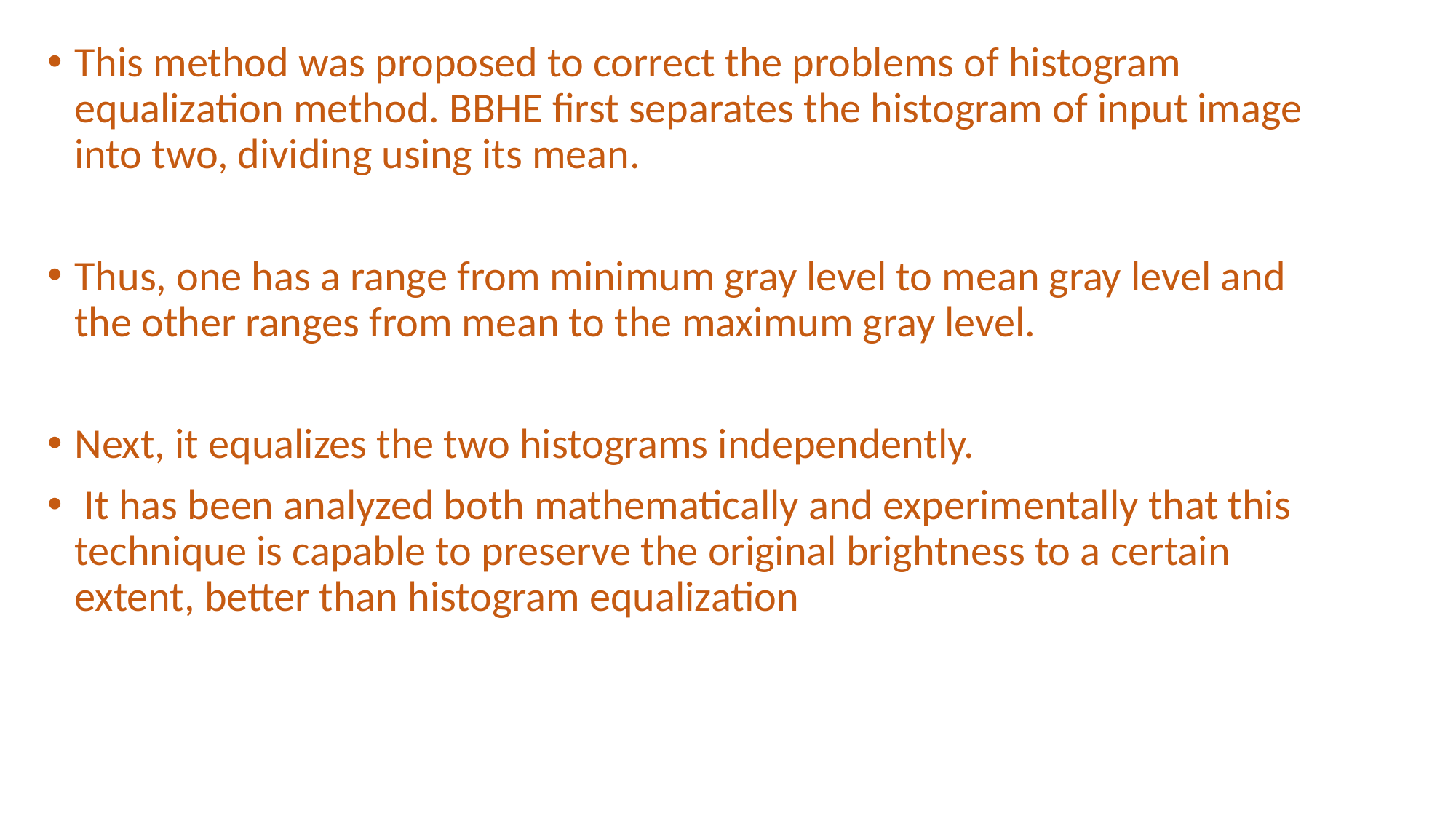

This method was proposed to correct the problems of histogram equalization method. BBHE first separates the histogram of input image into two, dividing using its mean.

Thus, one has a range from minimum gray level to mean gray level and the other ranges from mean to the maximum gray level.

Next, it equalizes the two histograms independently.
 It has been analyzed both mathematically and experimentally that this technique is capable to preserve the original brightness to a certain extent, better than histogram equalization